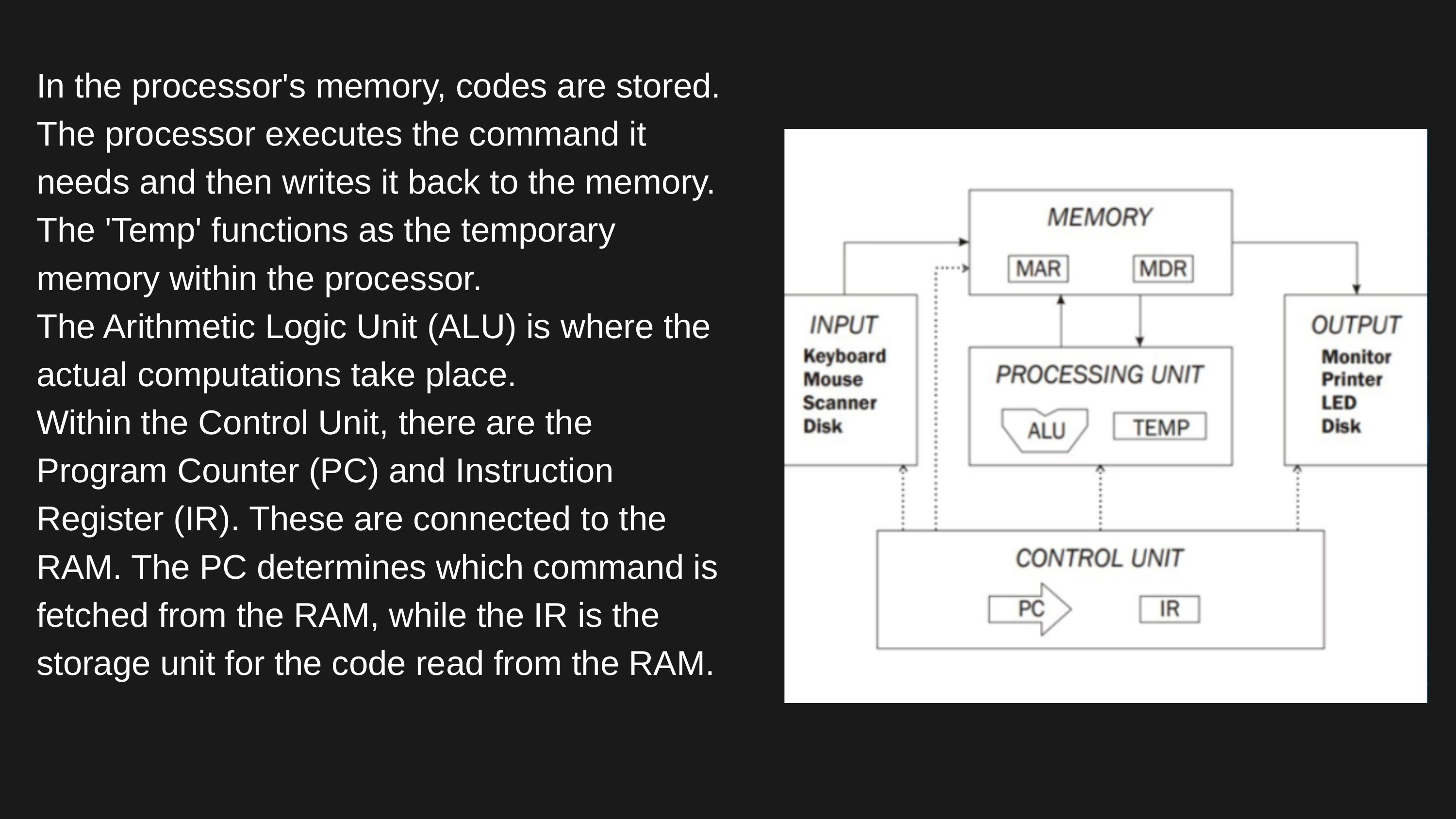

In the processor's memory, codes are stored. The processor executes the command it needs and then writes it back to the memory.
The 'Temp' functions as the temporary memory within the processor.
The Arithmetic Logic Unit (ALU) is where the actual computations take place.
Within the Control Unit, there are the Program Counter (PC) and Instruction Register (IR). These are connected to the RAM. The PC determines which command is fetched from the RAM, while the IR is the storage unit for the code read from the RAM.